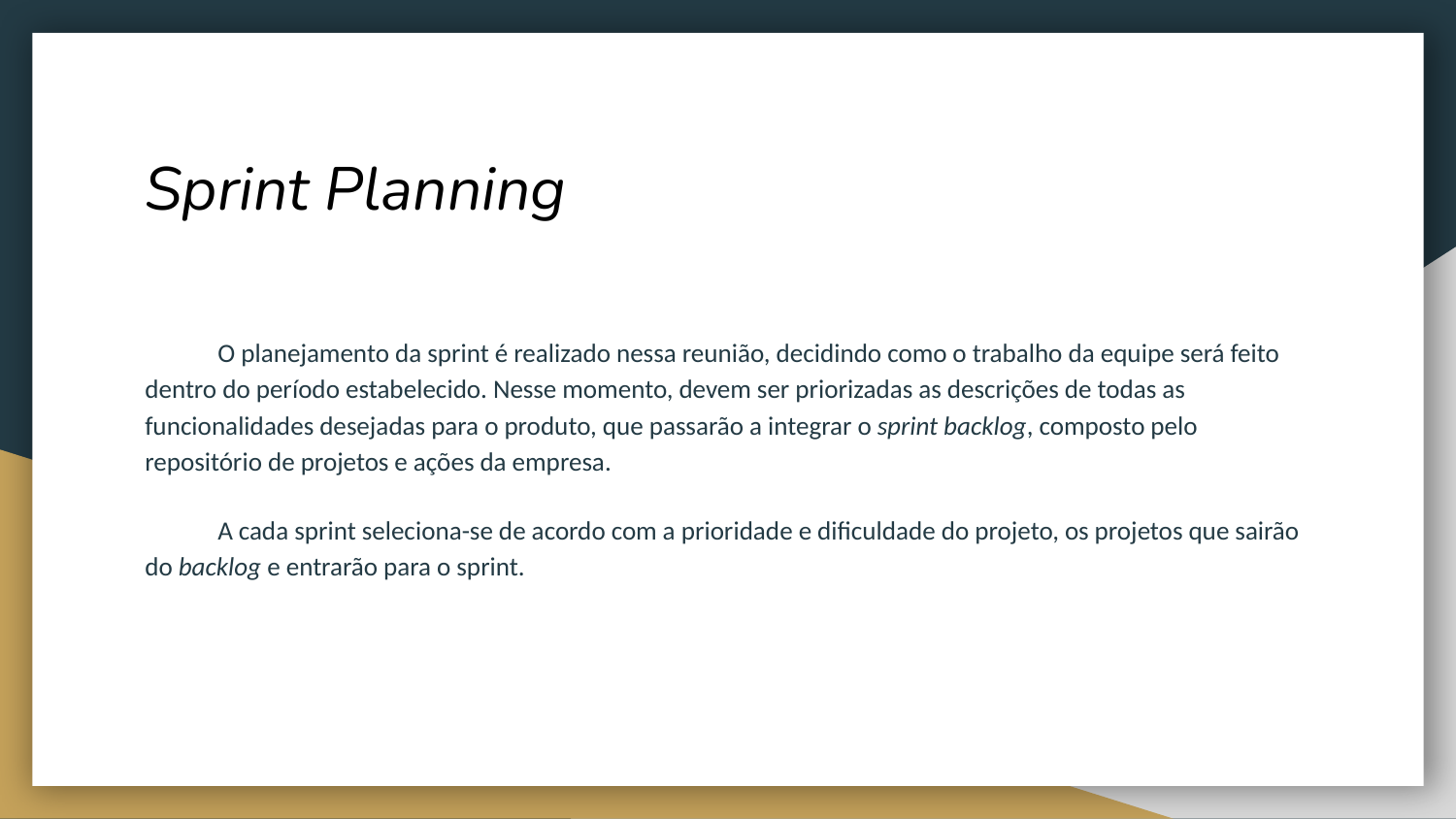

# Sprint Planning
O planejamento da sprint é realizado nessa reunião, decidindo como o trabalho da equipe será feito dentro do período estabelecido. Nesse momento, devem ser priorizadas as descrições de todas as funcionalidades desejadas para o produto, que passarão a integrar o sprint backlog, composto pelo repositório de projetos e ações da empresa.
A cada sprint seleciona-se de acordo com a prioridade e dificuldade do projeto, os projetos que sairão do backlog e entrarão para o sprint.